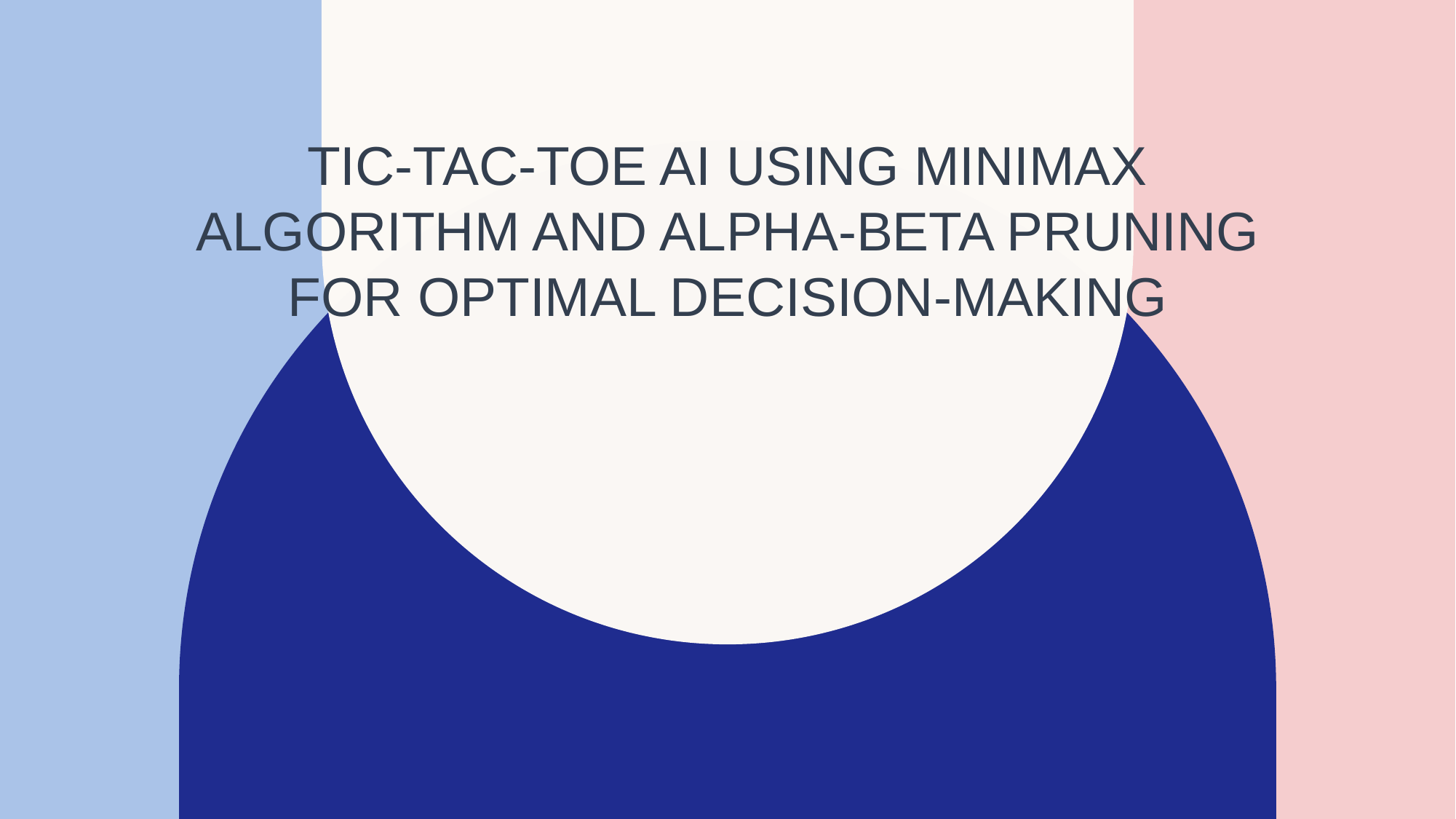

# Tic-Tac-Toe AI Using Minimax Algorithm and Alpha-Beta Pruning for Optimal Decision-Making